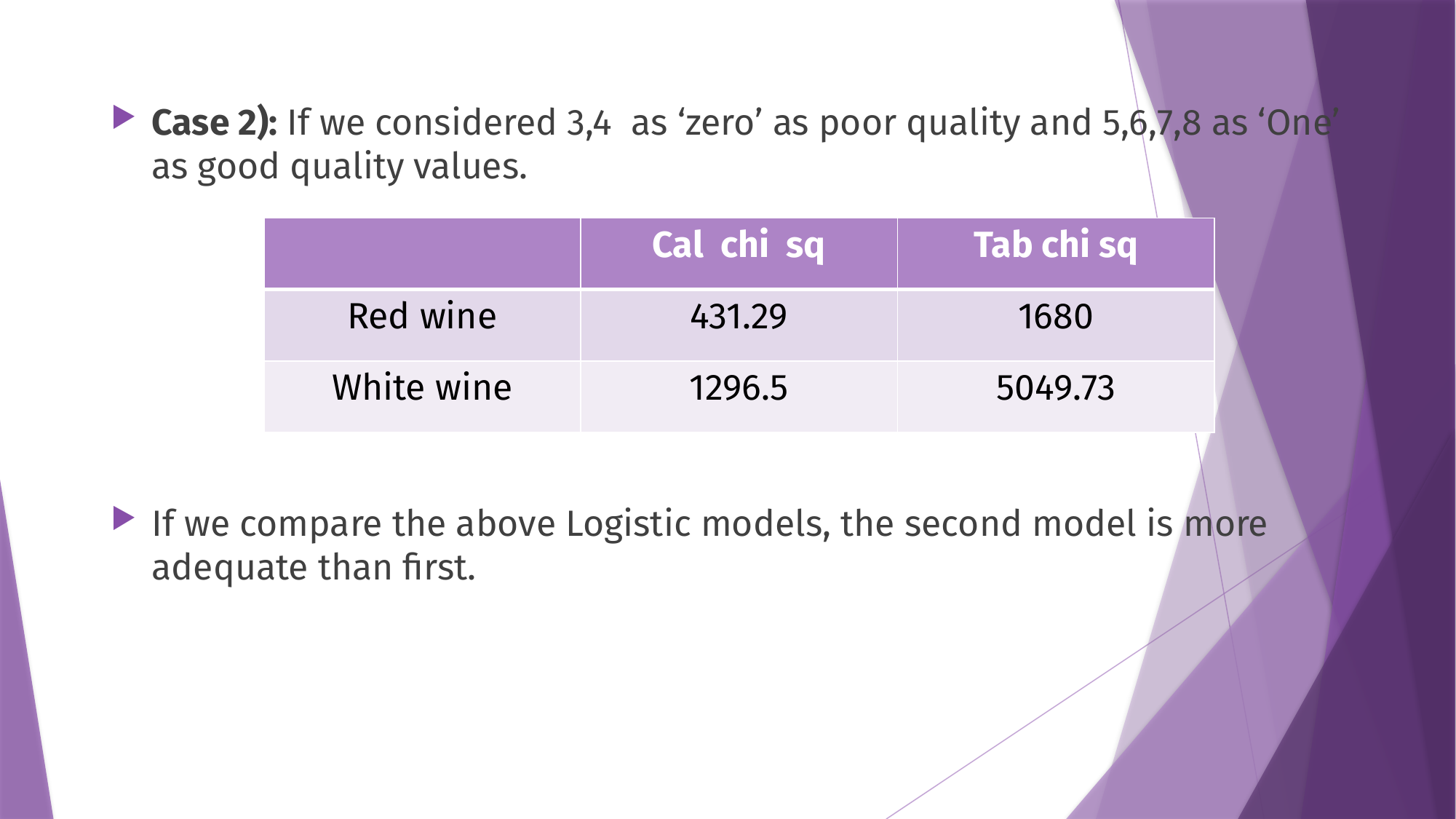

Case 2): If we considered 3,4  as ‘zero’ as poor quality and 5,6,7,8 as ‘One’ as good quality values.

If we compare the above Logistic models, the second model is more adequate than first.
|  | Cal chi sq | Tab chi sq |
| --- | --- | --- |
| Red wine | 431.29 | 1680 |
| White wine | 1296.5 | 5049.73 |